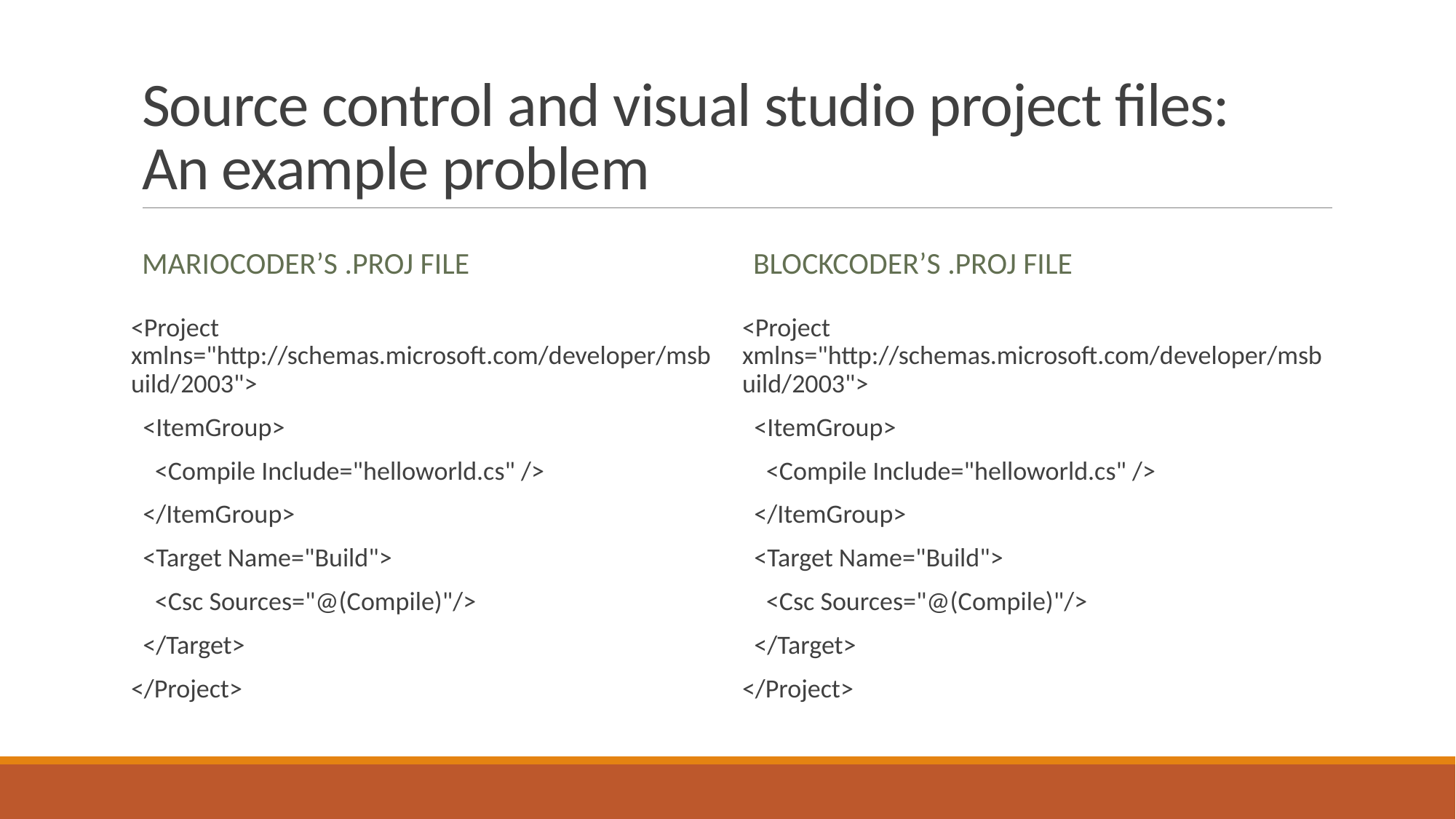

# Source control and visual studio project files: An example problem
MarioCoder’s .proj file
BlockCoder’s .proj file
<Project xmlns="http://schemas.microsoft.com/developer/msbuild/2003">
  <ItemGroup>
    <Compile Include="helloworld.cs" />
  </ItemGroup>
  <Target Name="Build">
    <Csc Sources="@(Compile)"/>
  </Target>
</Project>
<Project xmlns="http://schemas.microsoft.com/developer/msbuild/2003">
  <ItemGroup>
    <Compile Include="helloworld.cs" />
  </ItemGroup>
  <Target Name="Build">
    <Csc Sources="@(Compile)"/>
  </Target>
</Project>